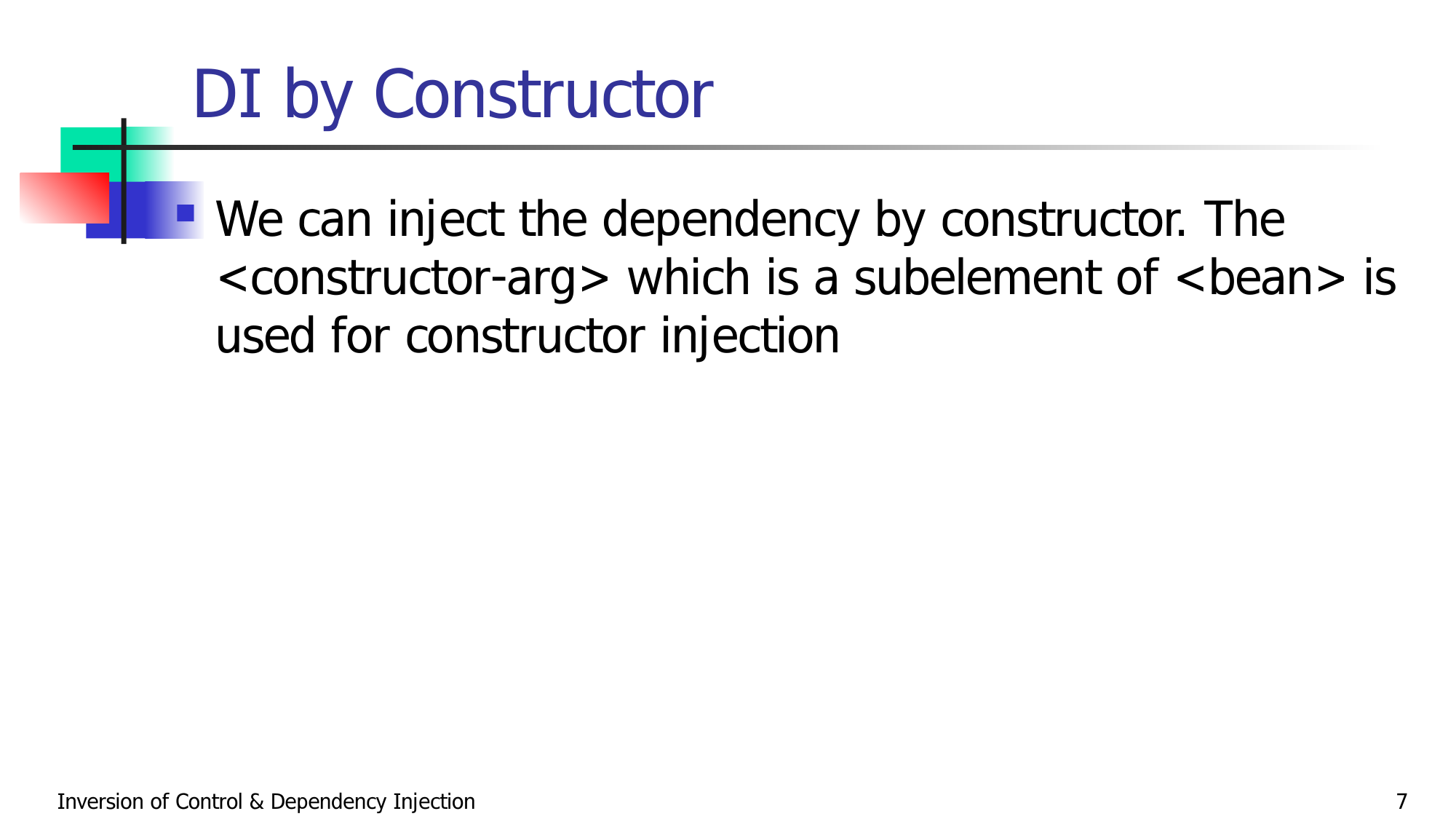

# DI by Constructor
We can inject the dependency by constructor. The <constructor-arg> which is a subelement of <bean> is used for constructor injection
Inversion of Control & Dependency Injection
7